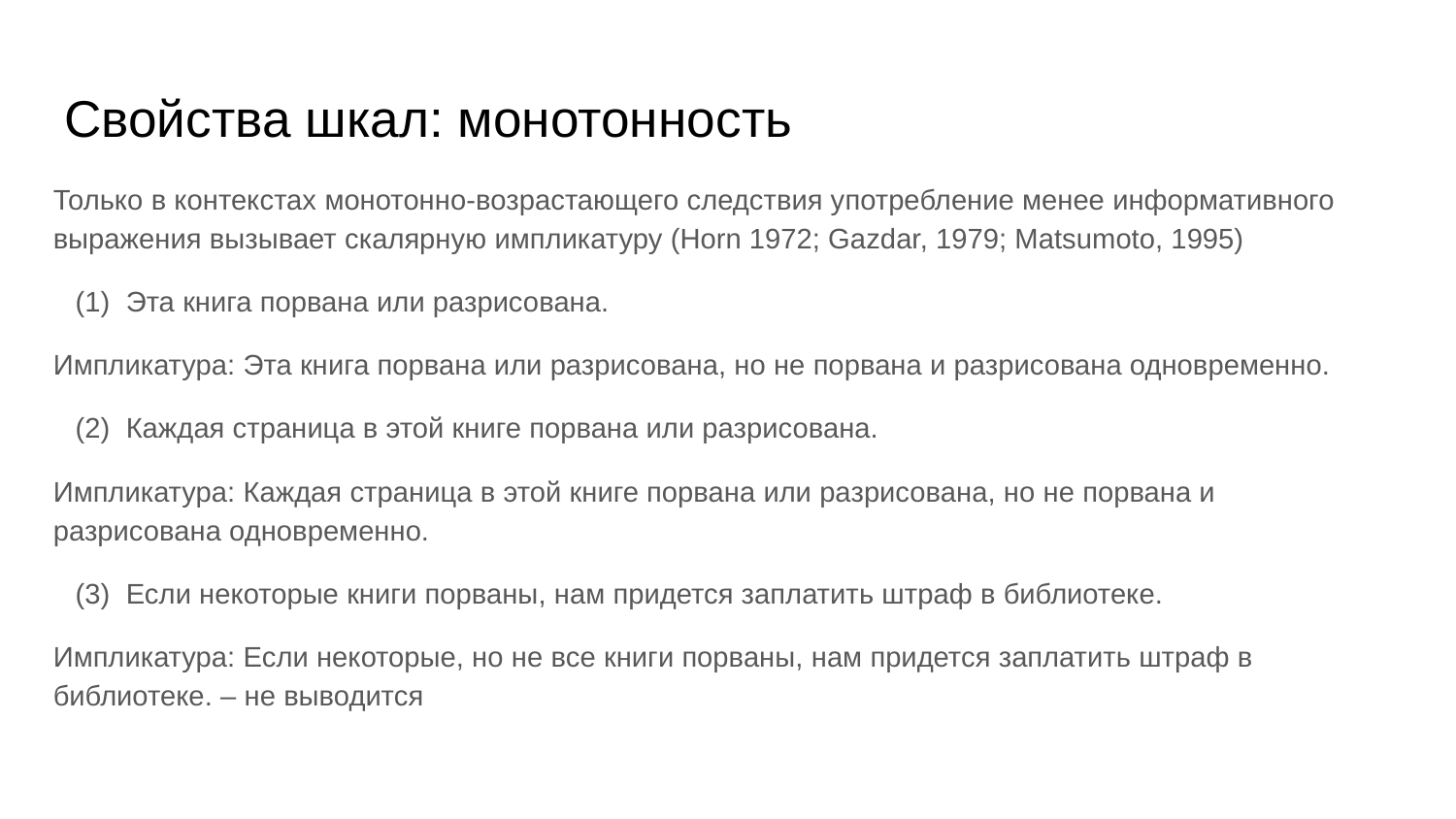

# Свойства шкал: монотонность

Только в контекстах монотонно-возрастающего следствия употребление менее информативного выражения вызывает скалярную импликатуру (Horn 1972; Gazdar, 1979; Matsumoto, 1995)
Эта книга порвана или разрисована.
Импликатура: Эта книга порвана или разрисована, но не порвана и разрисована одновременно.
Каждая страница в этой книге порвана или разрисована.
Импликатура: Каждая страница в этой книге порвана или разрисована, но не порвана и разрисована одновременно.
Если некоторые книги порваны, нам придется заплатить штраф в библиотеке.
Импликатура: Если некоторые, но не все книги порваны, нам придется заплатить штраф в библиотеке. – не выводится